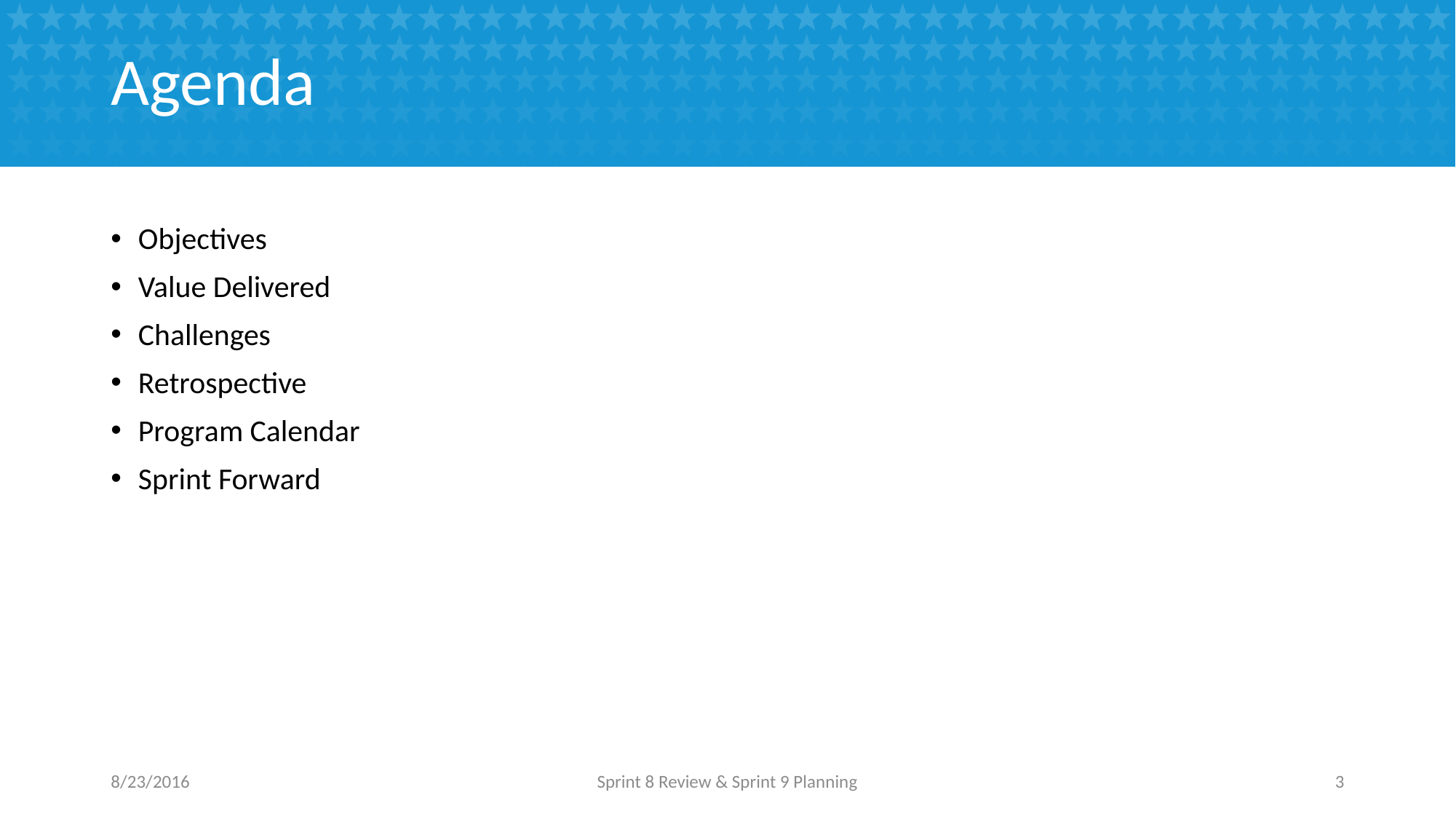

# Agenda
Objectives
Value Delivered
Challenges
Retrospective
Program Calendar
Sprint Forward

8/23/2016
Sprint 8 Review & Sprint 9 Planning
3